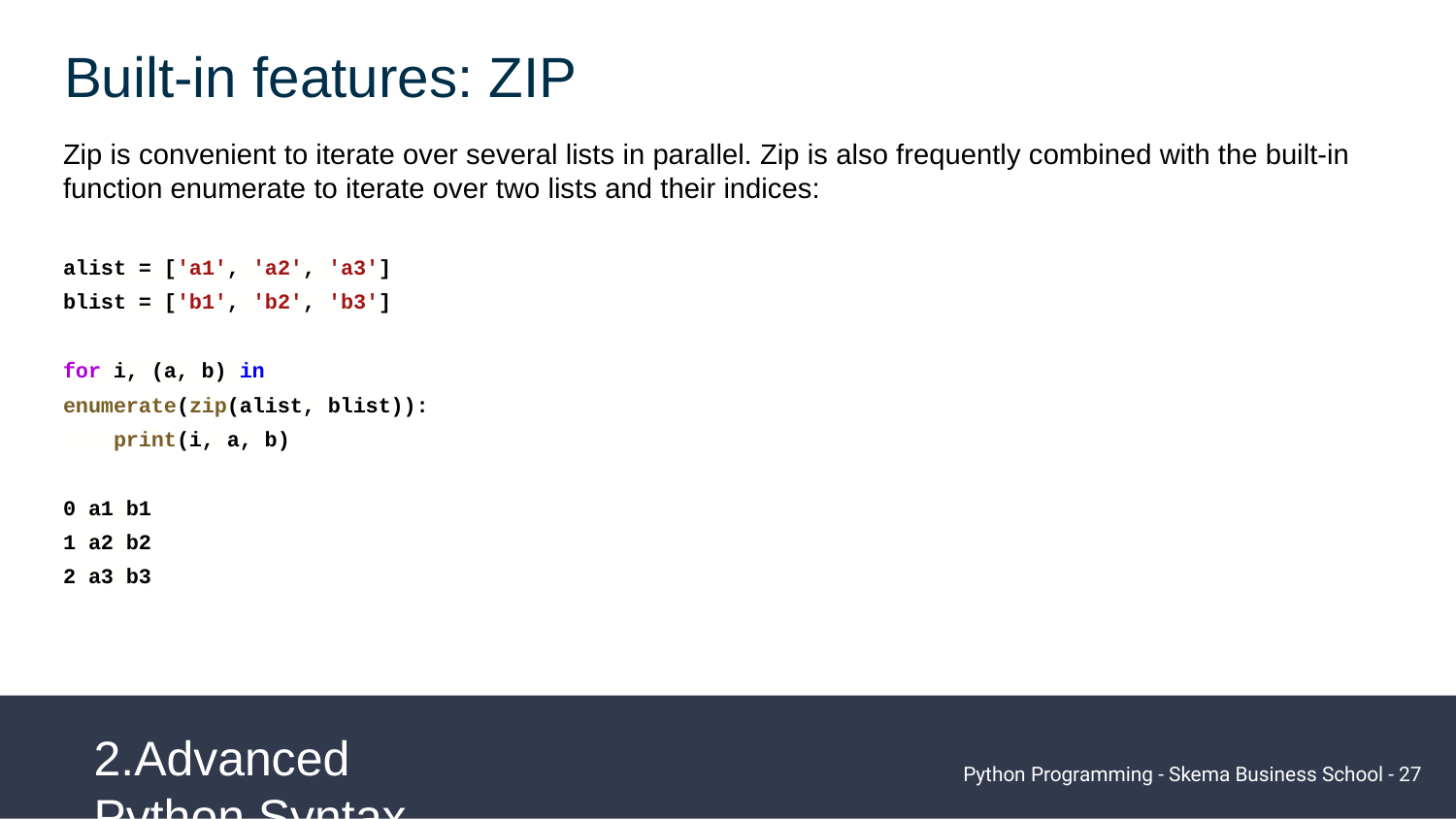

Built-in features: ZIP

Zip is convenient to iterate over several lists in parallel. Zip is also frequently combined with the built-in function enumerate to iterate over two lists and their indices:
alist = ['a1', 'a2', 'a3']
blist = ['b1', 'b2', 'b3']

for i, (a, b) in enumerate(zip(alist, blist)):
    print(i, a, b)

0 a1 b1
1 a2 b2
2 a3 b3
2.Advanced Python Syntax
Python Programming - Skema Business School - 27